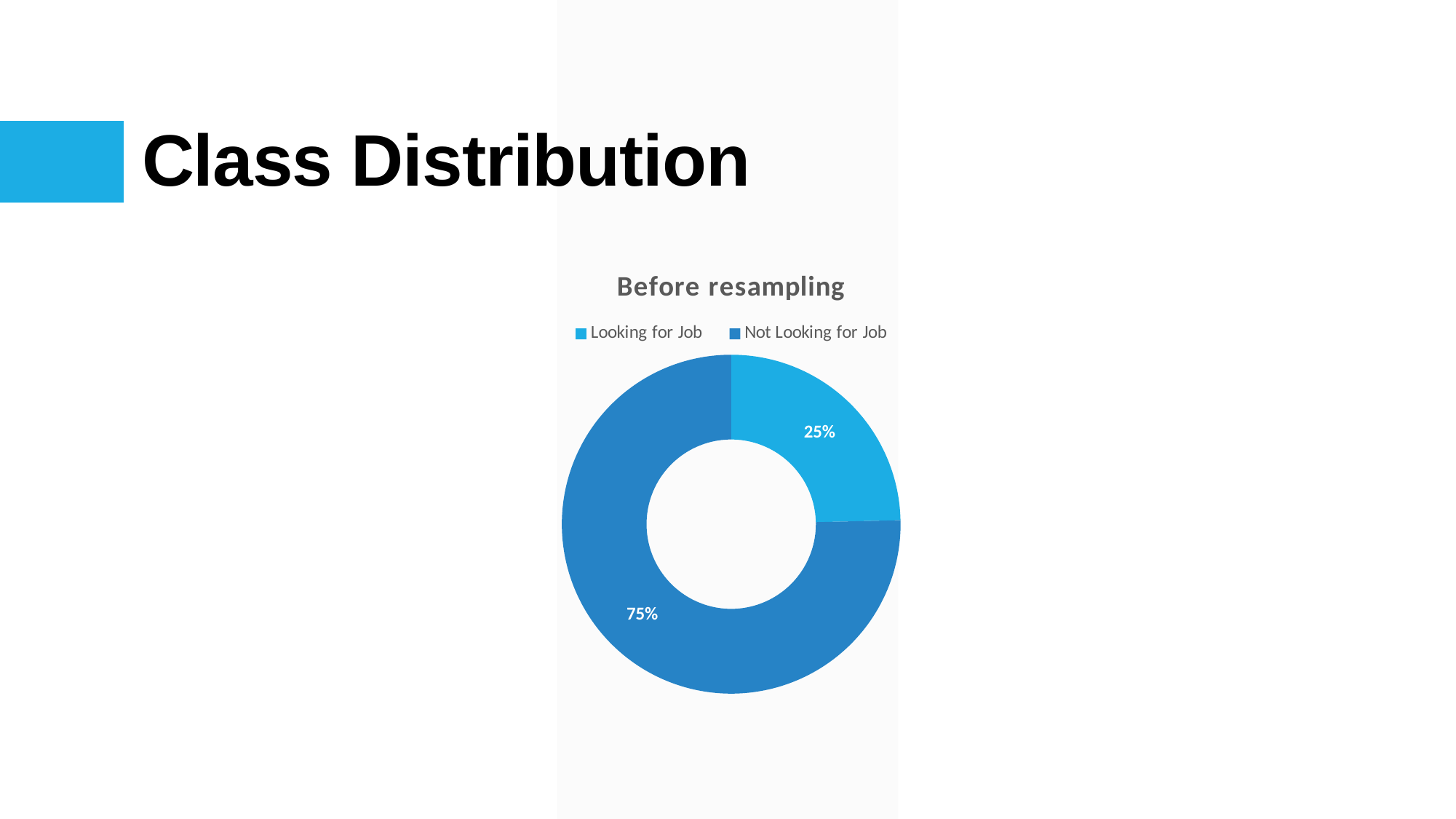

# Class Distribution

### Chart: Before resampling

| Category | Percent |
|---|---|
| Looking for Job | 24.63 |
| Not Looking for Job | 75.37 |